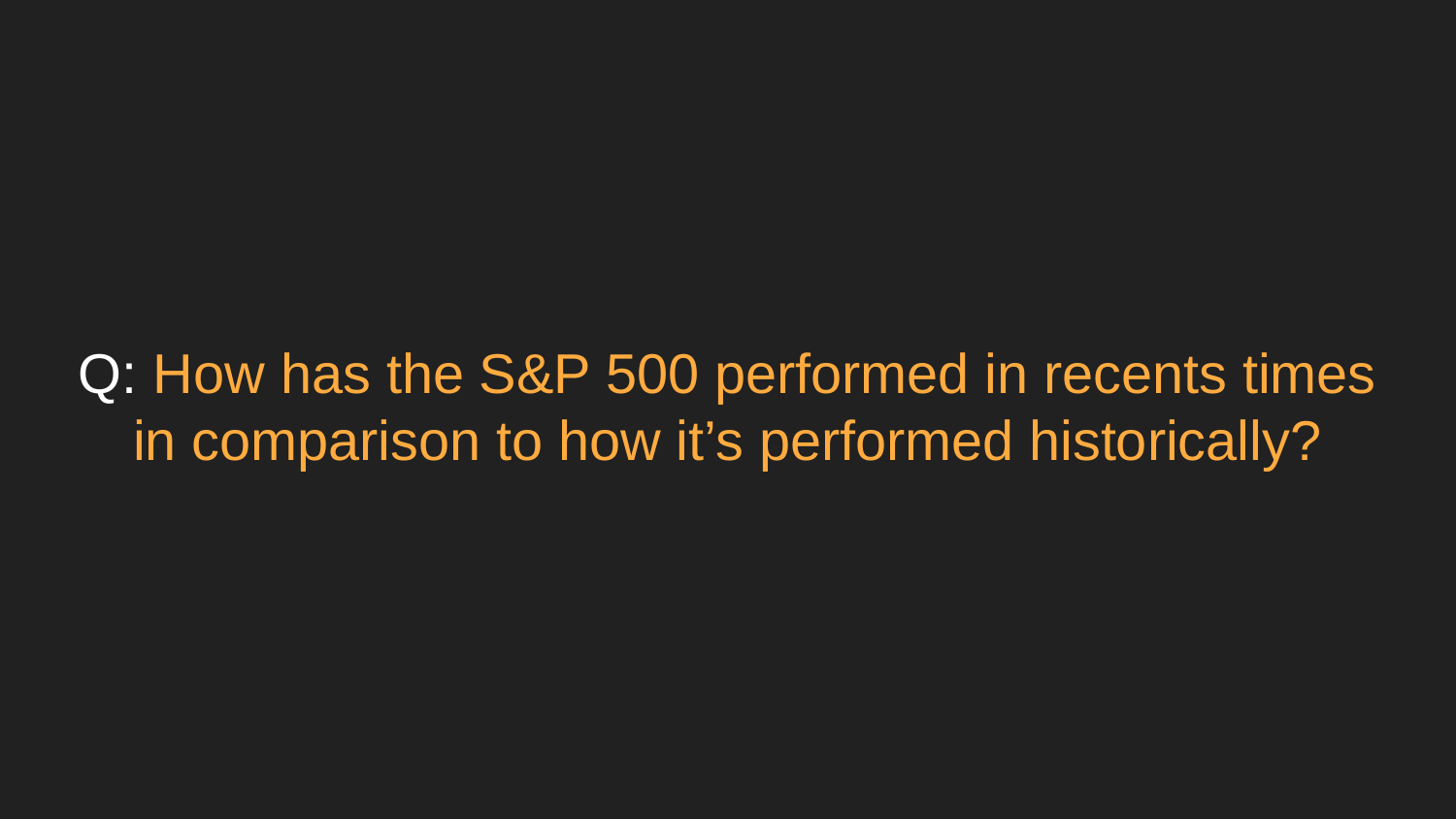

# Q: How has the S&P 500 performed in recents times in comparison to how it’s performed historically?